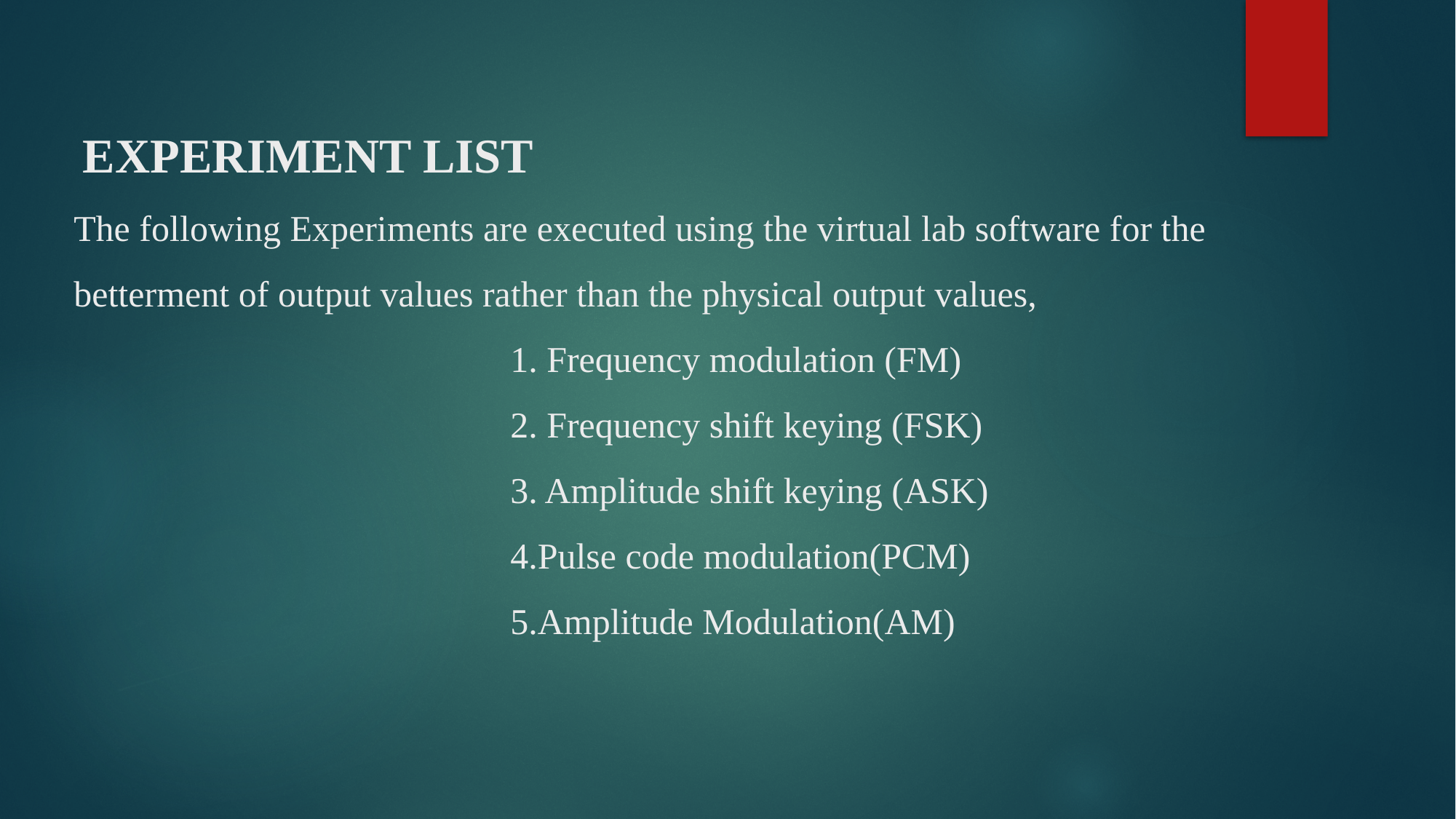

# EXPERIMENT LIST The following Experiments are executed using the virtual lab software for the betterment of output values rather than the physical output values, 1. Frequency modulation (FM) 2. Frequency shift keying (FSK) 3. Amplitude shift keying (ASK) 4.Pulse code modulation(PCM) 5.Amplitude Modulation(AM)